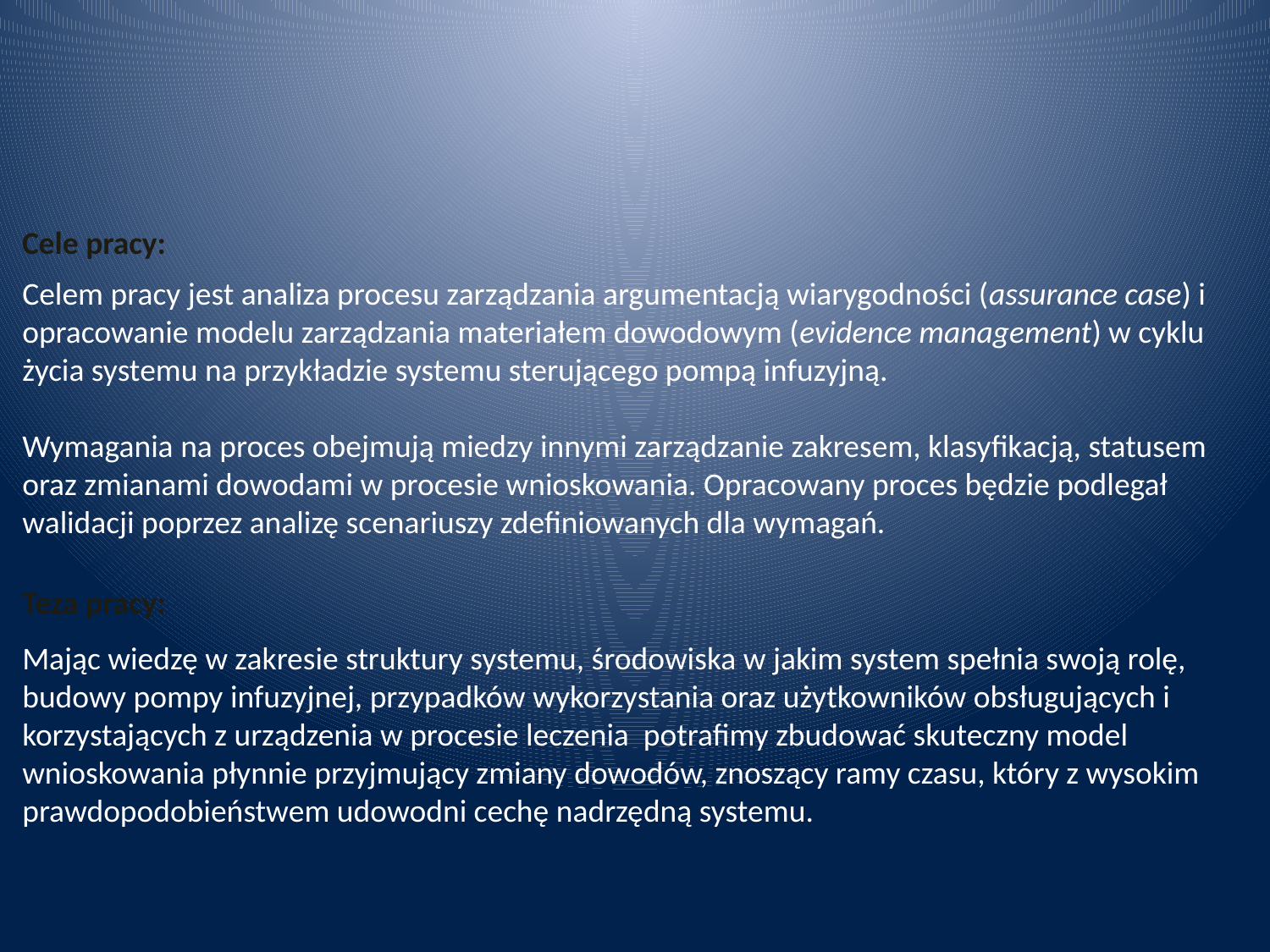

Cele pracy:
Celem pracy jest analiza procesu zarządzania argumentacją wiarygodności (assurance case) i opracowanie modelu zarządzania materiałem dowodowym (evidence management) w cyklu życia systemu na przykładzie systemu sterującego pompą infuzyjną.

Wymagania na proces obejmują miedzy innymi zarządzanie zakresem, klasyfikacją, statusem oraz zmianami dowodami w procesie wnioskowania. Opracowany proces będzie podlegał walidacji poprzez analizę scenariuszy zdefiniowanych dla wymagań.
Teza pracy:
Mając wiedzę w zakresie struktury systemu, środowiska w jakim system spełnia swoją rolę, budowy pompy infuzyjnej, przypadków wykorzystania oraz użytkowników obsługujących i korzystających z urządzenia w procesie leczenia  potrafimy zbudować skuteczny model wnioskowania płynnie przyjmujący zmiany dowodów, znoszący ramy czasu, który z wysokim prawdopodobieństwem udowodni cechę nadrzędną systemu.